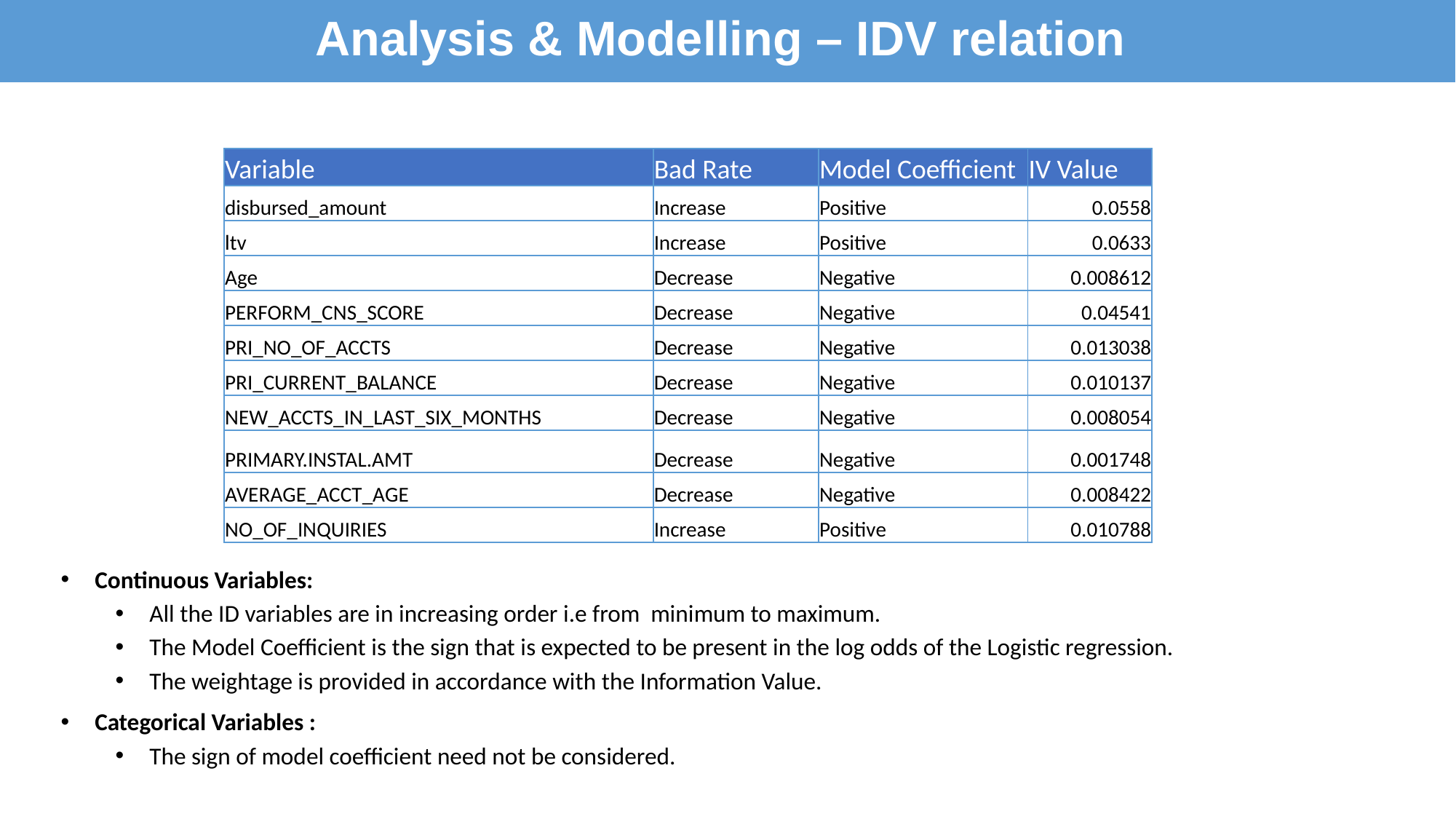

Analysis & Modelling – IDV relation
| Variable | Bad Rate | Model Coefficient | IV Value |
| --- | --- | --- | --- |
| disbursed\_amount | Increase | Positive | 0.0558 |
| ltv | Increase | Positive | 0.0633 |
| Age | Decrease | Negative | 0.008612 |
| PERFORM\_CNS\_SCORE | Decrease | Negative | 0.04541 |
| PRI\_NO\_OF\_ACCTS | Decrease | Negative | 0.013038 |
| PRI\_CURRENT\_BALANCE | Decrease | Negative | 0.010137 |
| NEW\_ACCTS\_IN\_LAST\_SIX\_MONTHS | Decrease | Negative | 0.008054 |
| PRIMARY.INSTAL.AMT | Decrease | Negative | 0.001748 |
| AVERAGE\_ACCT\_AGE | Decrease | Negative | 0.008422 |
| NO\_OF\_INQUIRIES | Increase | Positive | 0.010788 |
Continuous Variables:
All the ID variables are in increasing order i.e from  minimum to maximum.
The Model Coefficient is the sign that is expected to be present in the log odds of the Logistic regression.
The weightage is provided in accordance with the Information Value.
Categorical Variables :
The sign of model coefficient need not be considered.